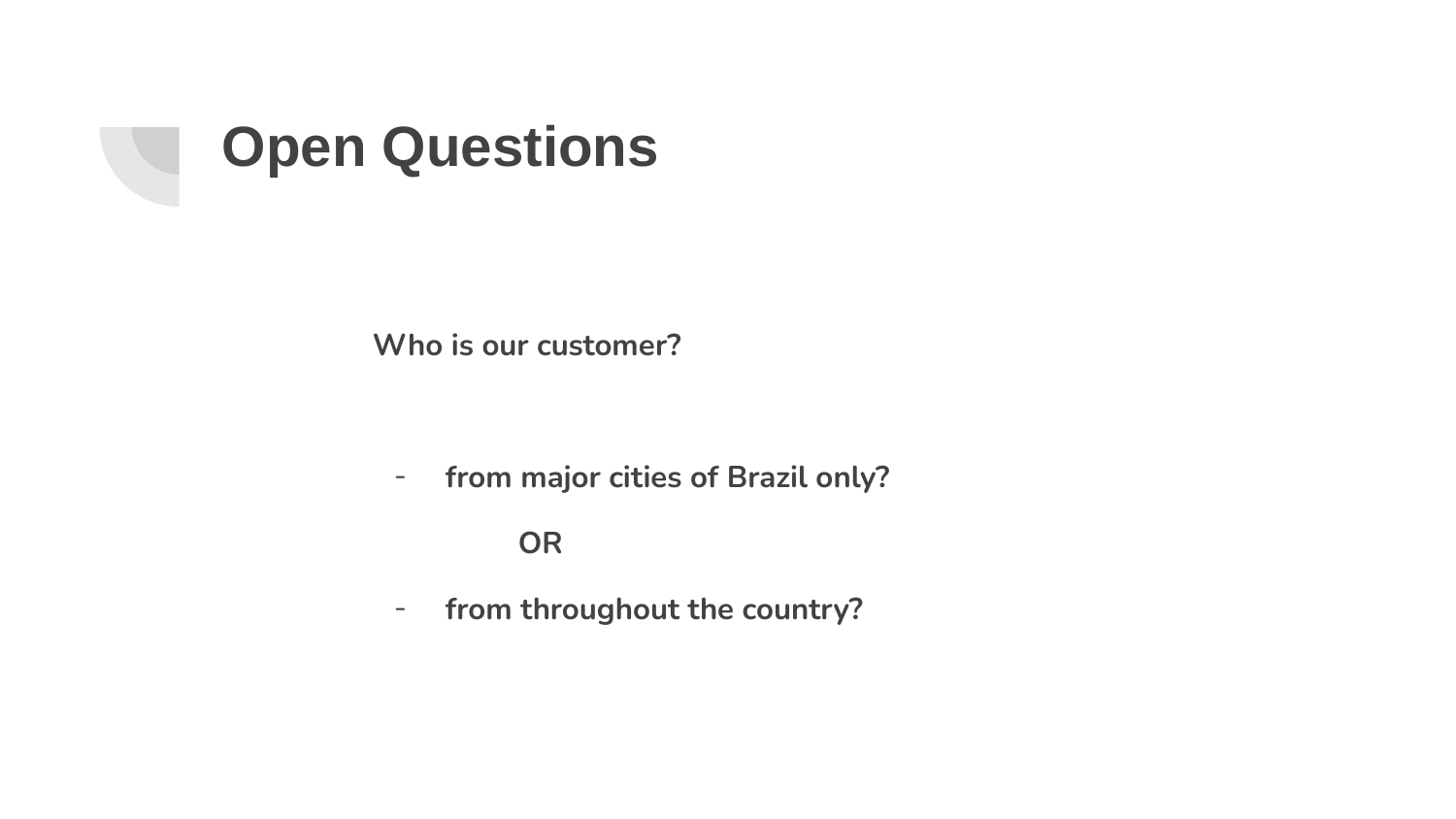

# Open Questions
Who is our customer?

from major cities of Brazil only?
OR
from throughout the country?